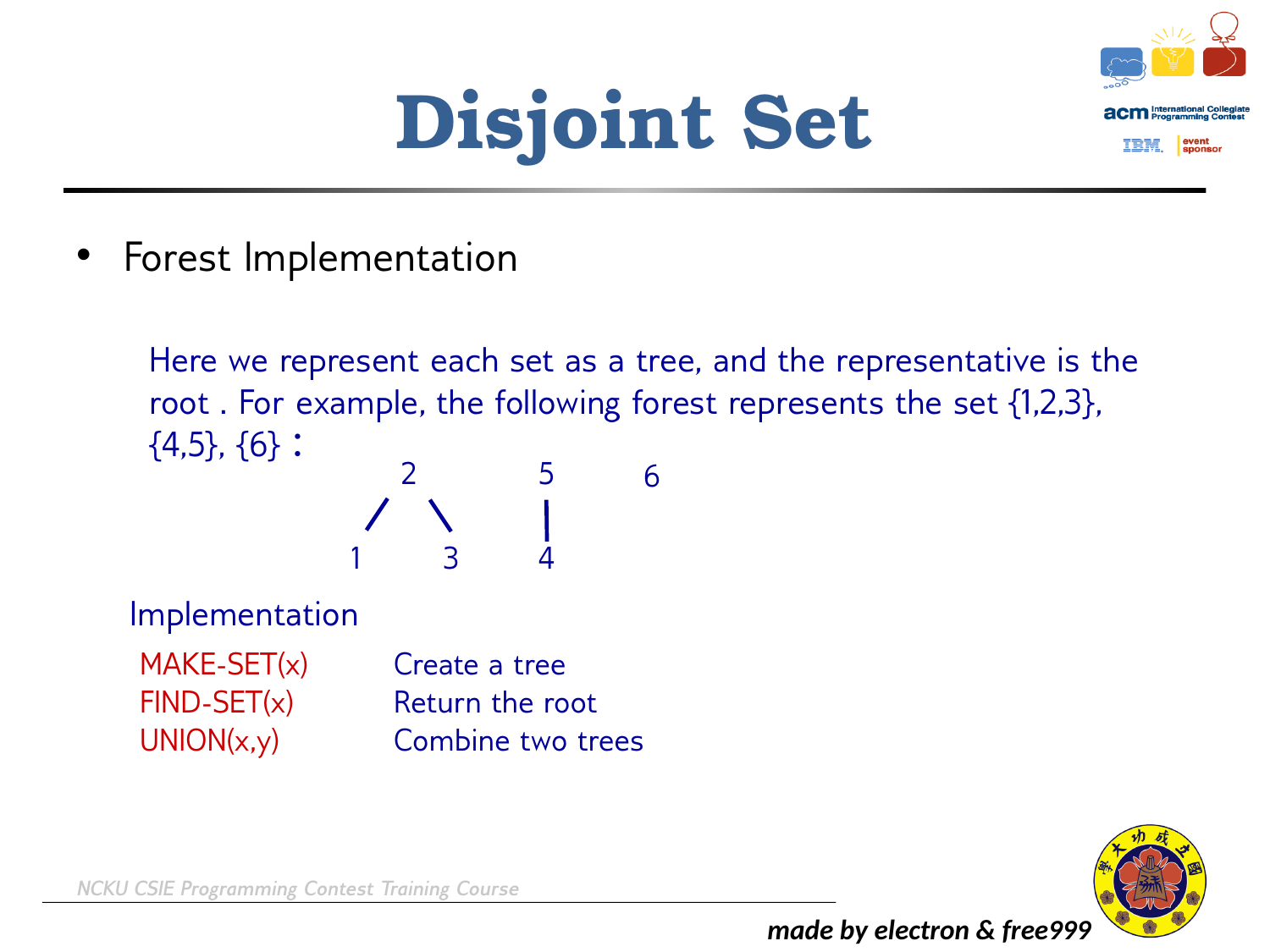

# Disjoint Set
Forest Implementation
Here we represent each set as a tree, and the representative is the
root . For example, the following forest represents the set {1,2,3},
{4,5}, {6}：
2
5
6

1
3
4
Implementation
MAKE-SET(x)	Create a tree
FIND-SET(x)	Return the root
UNION(x,y) 	Combine two trees
NCKU CSIE Programming Contest Training Course